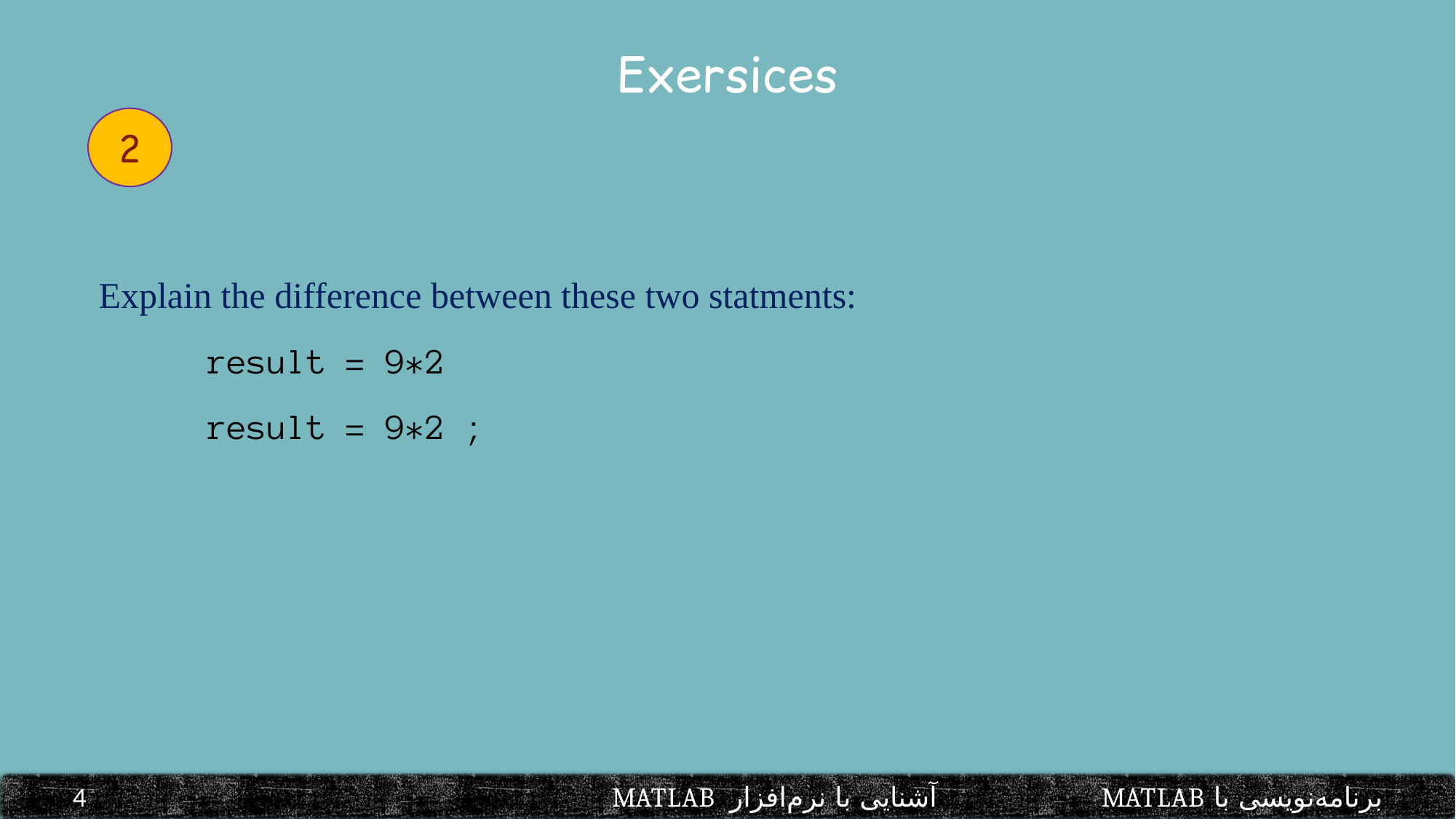

Exersices
2
Explain the difference between these two statments:
	result = 9*2
	result = 9*2 ;
برنامه‌نویسی با MATLAB			 آشنایی با نرم‌افزار MATLAB 					4